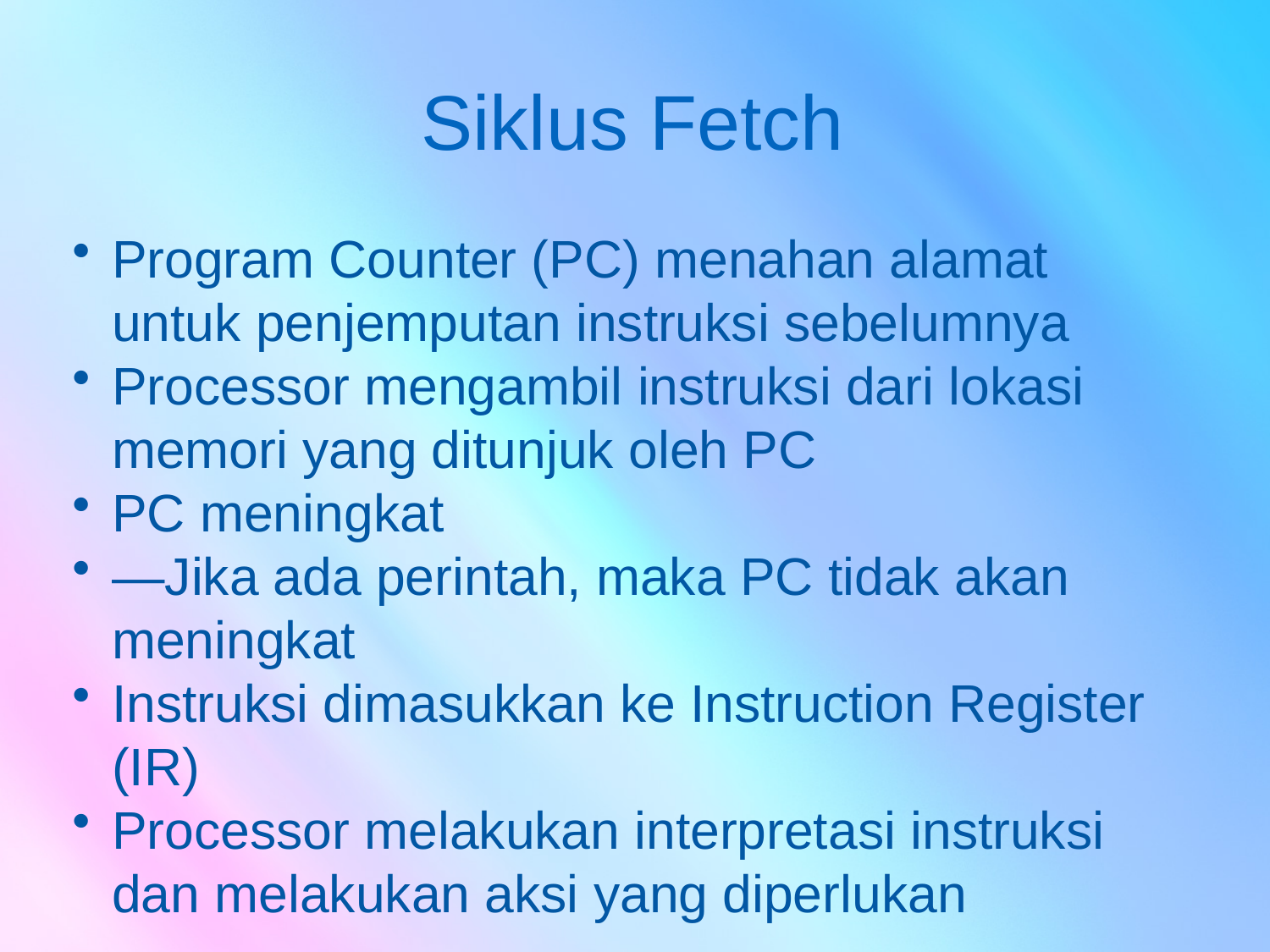

# Siklus Fetch
Program Counter (PC) menahan alamat untuk penjemputan instruksi sebelumnya
Processor mengambil instruksi dari lokasi memori yang ditunjuk oleh PC
PC meningkat
—Jika ada perintah, maka PC tidak akan meningkat
Instruksi dimasukkan ke Instruction Register (IR)
Processor melakukan interpretasi instruksi  dan melakukan aksi yang diperlukan